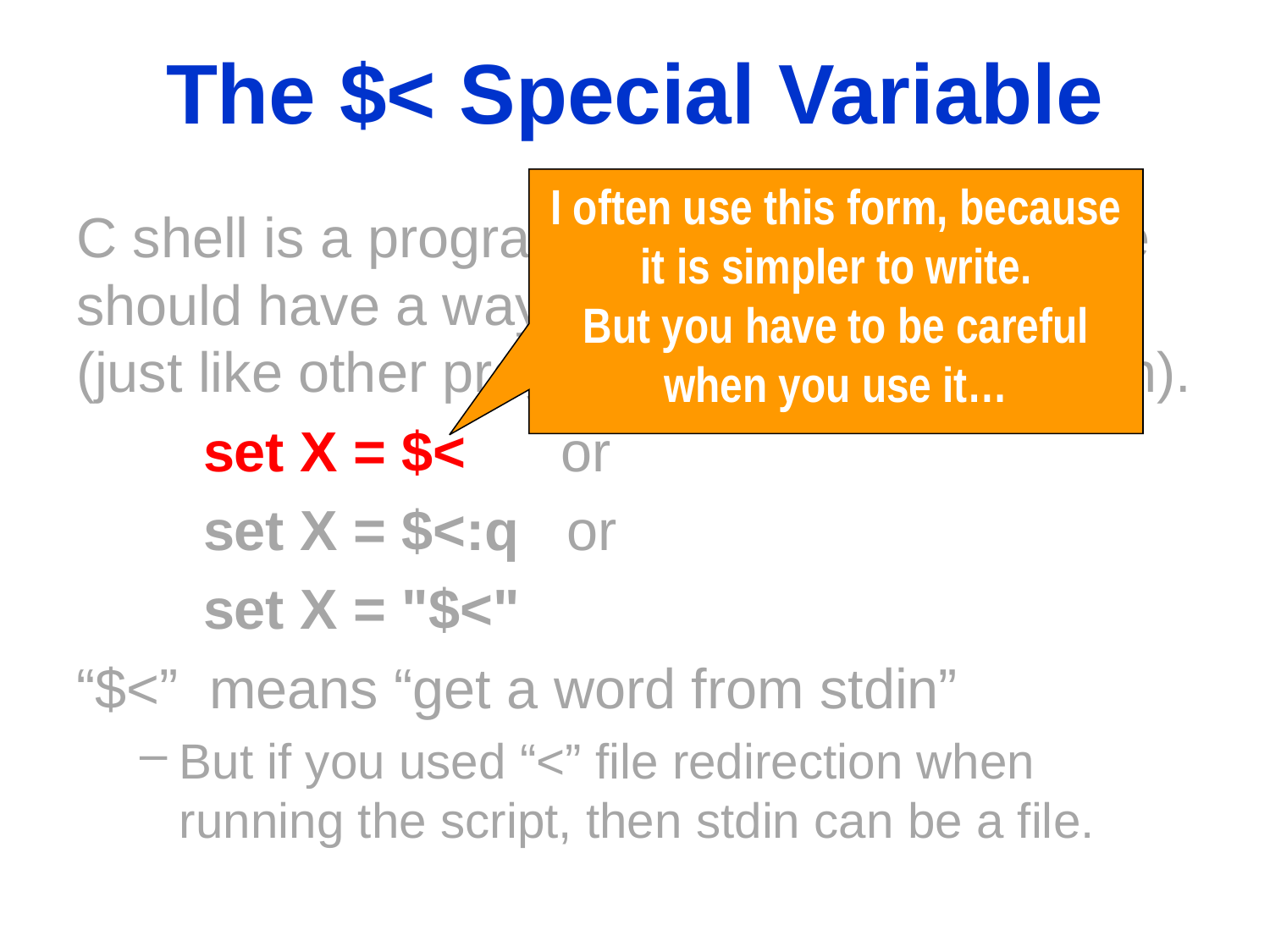

The $< Special Variable
I often use this form, because it is simpler to write.
But you have to be careful when you use it…
C shell is a programming language.  So we should have a way to read keyboard input (just like other programming languages can).
	set X = $<      or
	set X = $<:q   or
	set X = "$<"
“$<”  means “get a word from stdin”
But if you used “<” file redirection when running the script, then stdin can be a file.